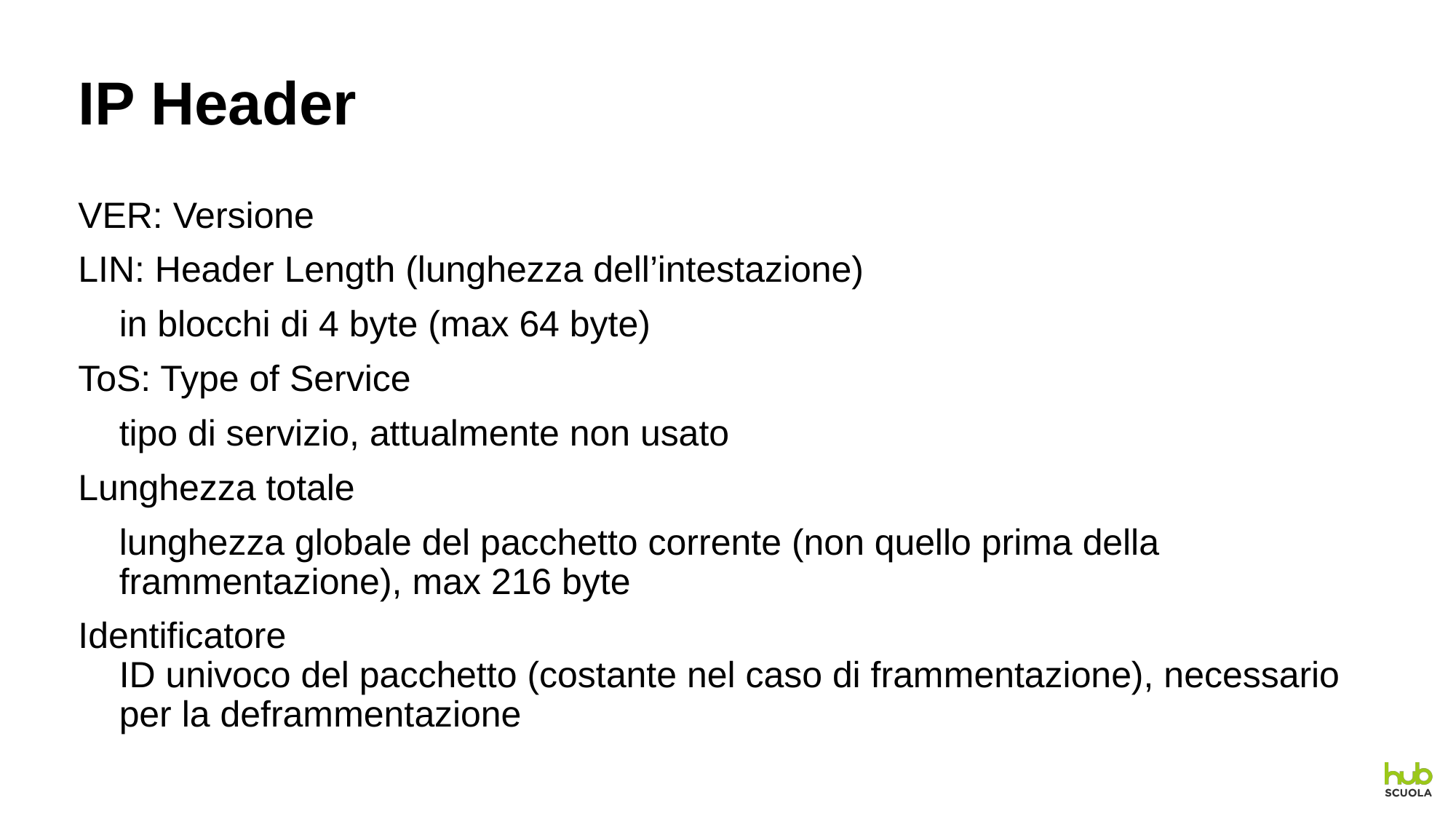

# IP Header
VER: Versione
LIN: Header Length (lunghezza dell’intestazione)
	in blocchi di 4 byte (max 64 byte)
ToS: Type of Service
	tipo di servizio, attualmente non usato
Lunghezza totale
	lunghezza globale del pacchetto corrente (non quello prima della frammentazione), max 216 byte
Identificatore
ID univoco del pacchetto (costante nel caso di frammentazione), necessario per la deframmentazione